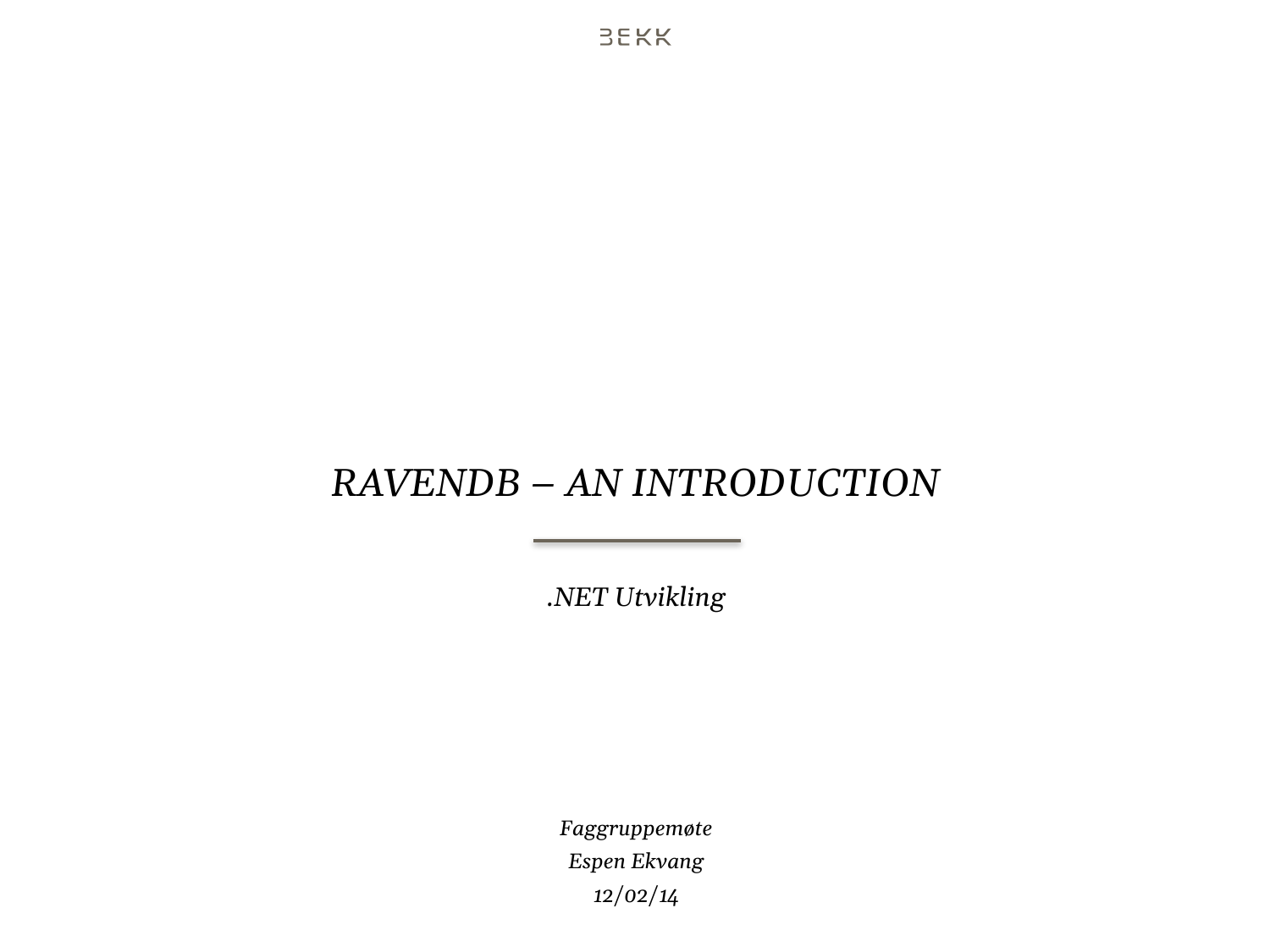

# Ravendb – An introduction
.NET Utvikling
Faggruppemøte
Espen Ekvang
12/02/14